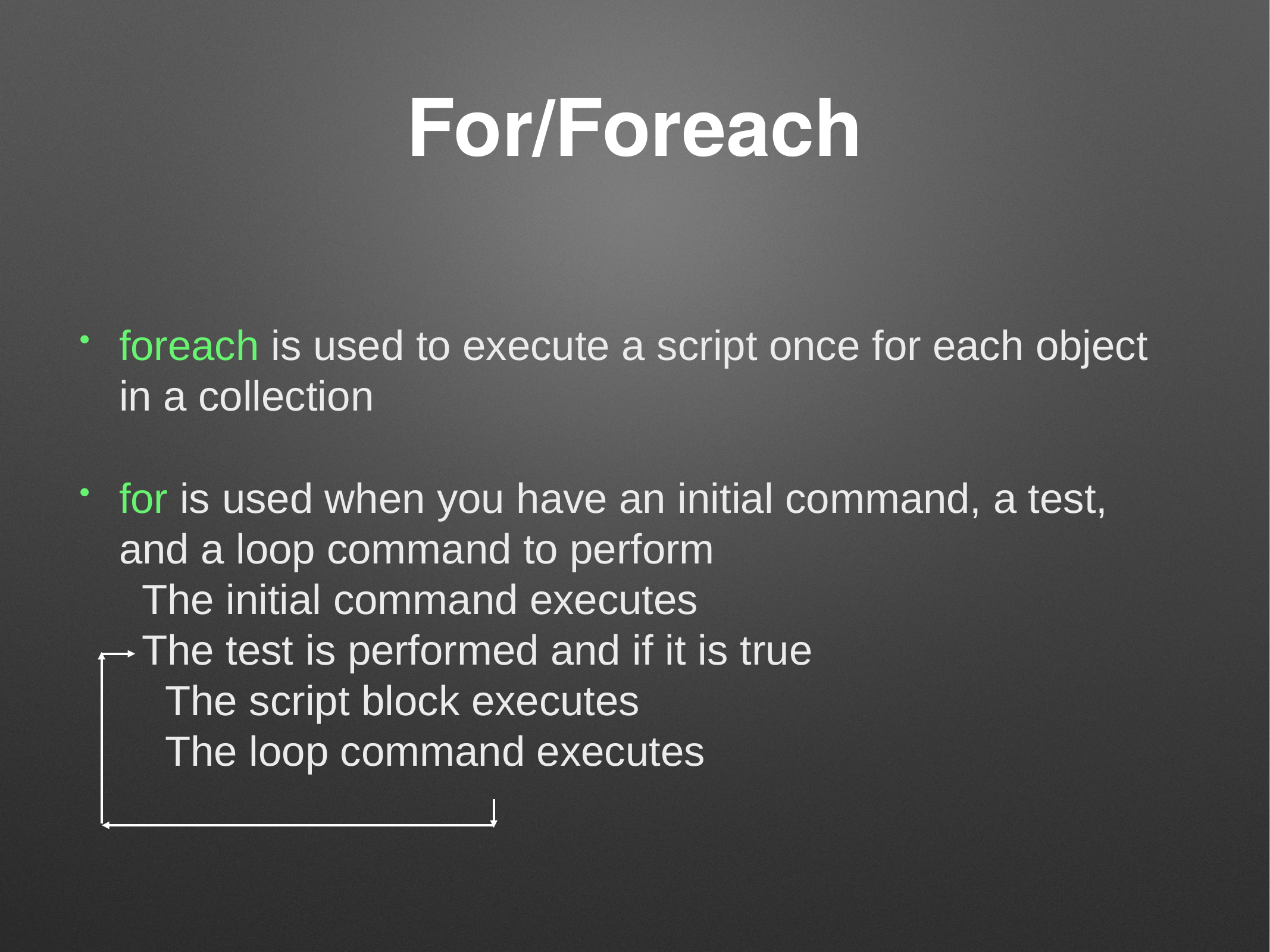

# For/Foreach
foreach is used to execute a script once for each object in a collection
for is used when you have an initial command, a test, and a loop command to perform
  The initial command executes
  The test is performed and if it is true
    The script block executes
    The loop command executes